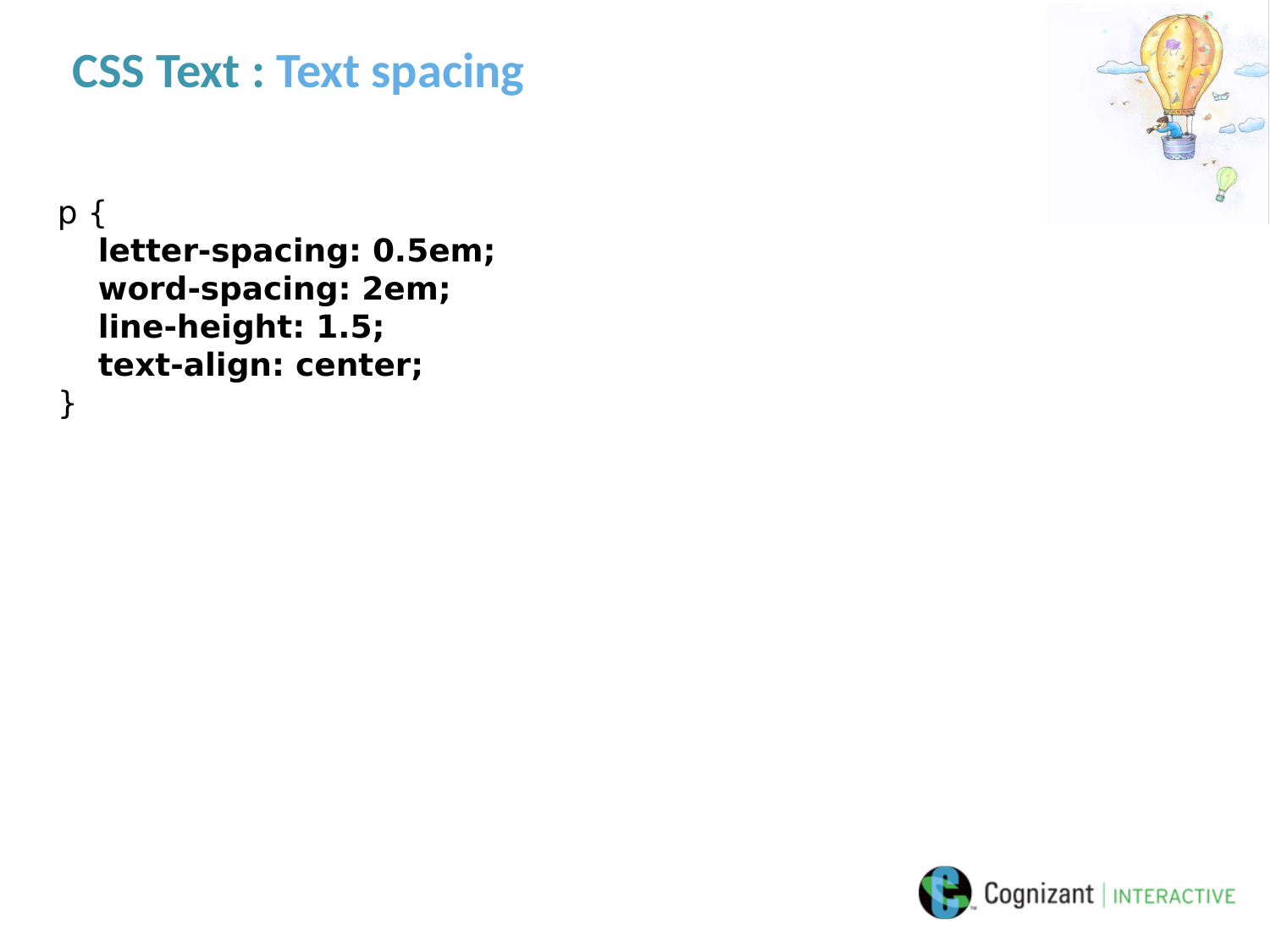

# CSS Text : Text spacing
p {
    letter-spacing: 0.5em;
    word-spacing: 2em;
    line-height: 1.5;
    text-align: center;
}